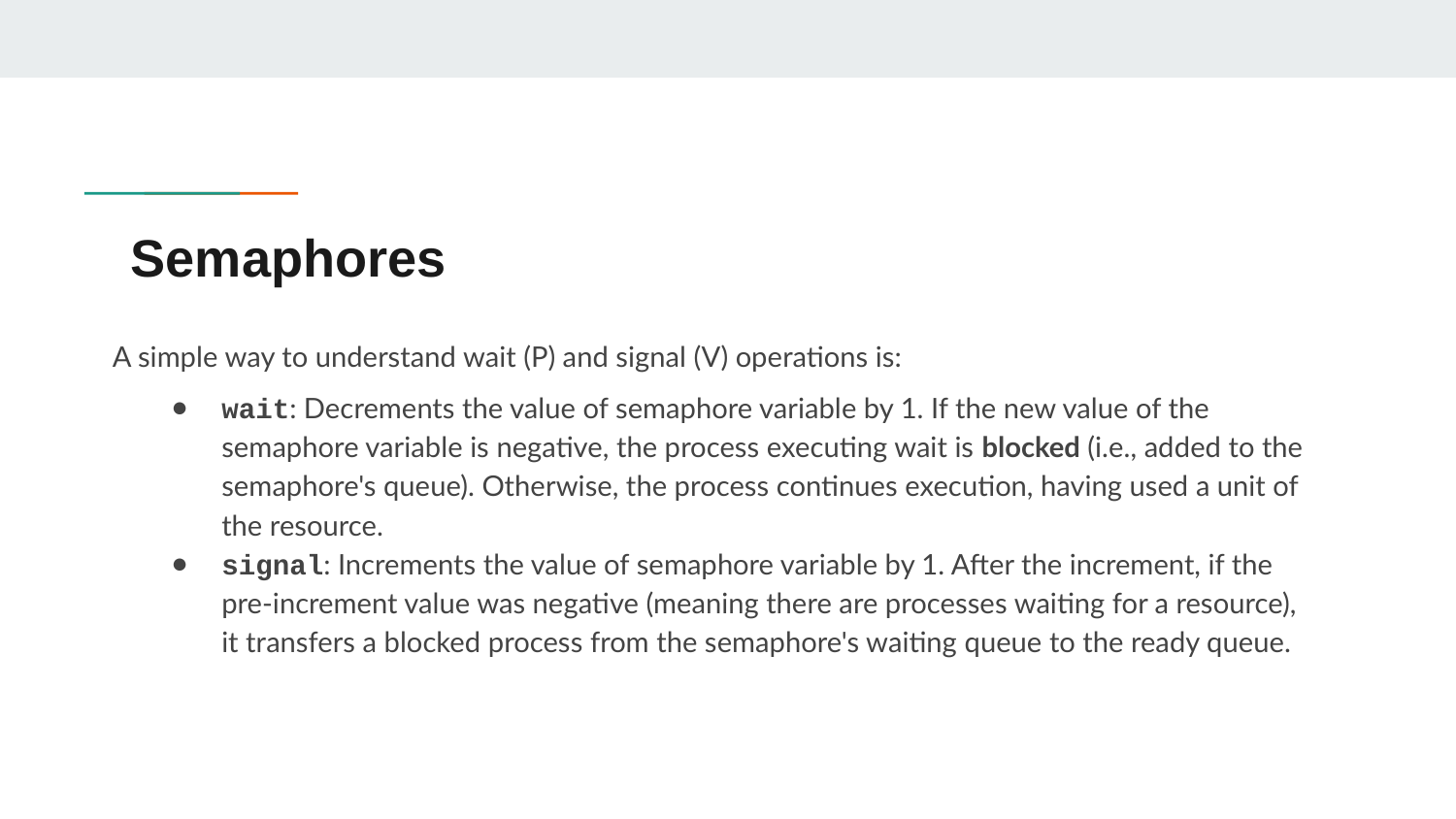

# Semaphores
A simple way to understand wait (P) and signal (V) operations is:
wait: Decrements the value of semaphore variable by 1. If the new value of the semaphore variable is negative, the process executing wait is blocked (i.e., added to the semaphore's queue). Otherwise, the process continues execution, having used a unit of the resource.
signal: Increments the value of semaphore variable by 1. After the increment, if the pre-increment value was negative (meaning there are processes waiting for a resource), it transfers a blocked process from the semaphore's waiting queue to the ready queue.